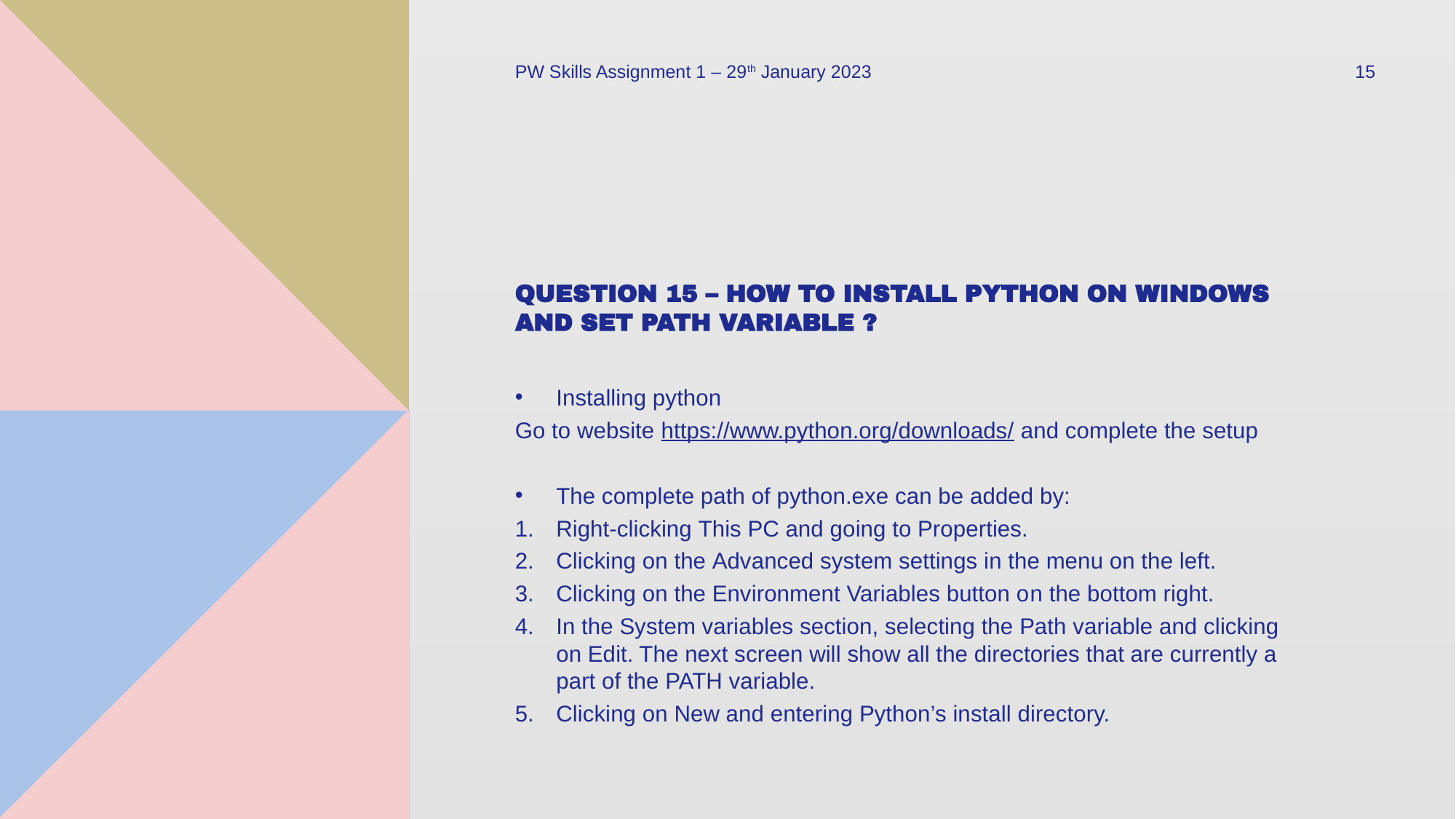

PW Skills Assignment 1 – 29th January 2023
15
# Question 15 – how to install python on windows and set path variable ?
Installing python
Go to website https://www.python.org/downloads/ and complete the setup

The complete path of python.exe can be added by:
Right-clicking This PC and going to Properties.
Clicking on the Advanced system settings in the menu on the left.
Clicking on the Environment Variables button o​n the bottom right.
In the System variables section, selecting the Path variable and clicking on Edit. The next screen will show all the directories that are currently a part of the PATH variable.
Clicking on New and entering Python’s install directory.